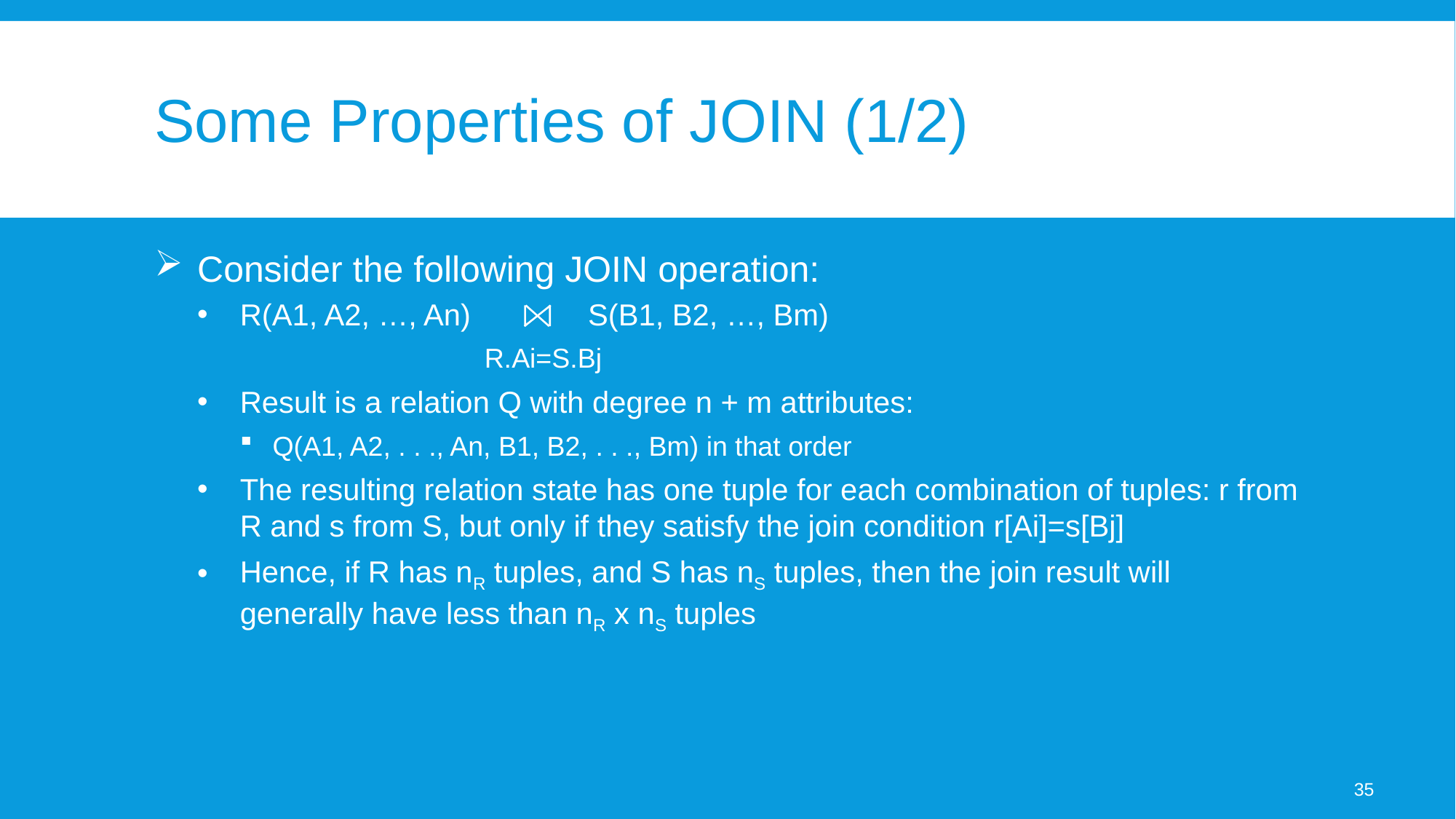

# Some Properties of JOIN (1/2)
Consider the following JOIN operation:
R(A1, A2, …, An)              S(B1, B2, …, Bm)
                                R.Ai=S.Bj
Result is a relation Q with degree n + m attributes:
Q(A1, A2, . . ., An, B1, B2, . . ., Bm) in that order
The resulting relation state has one tuple for each combination of tuples: r from R and s from S, but only if they satisfy the join condition r[Ai]=s[Bj]
Hence, if R has nR tuples, and S has nS tuples, then the join result will generally have less than nR x nS tuples

35